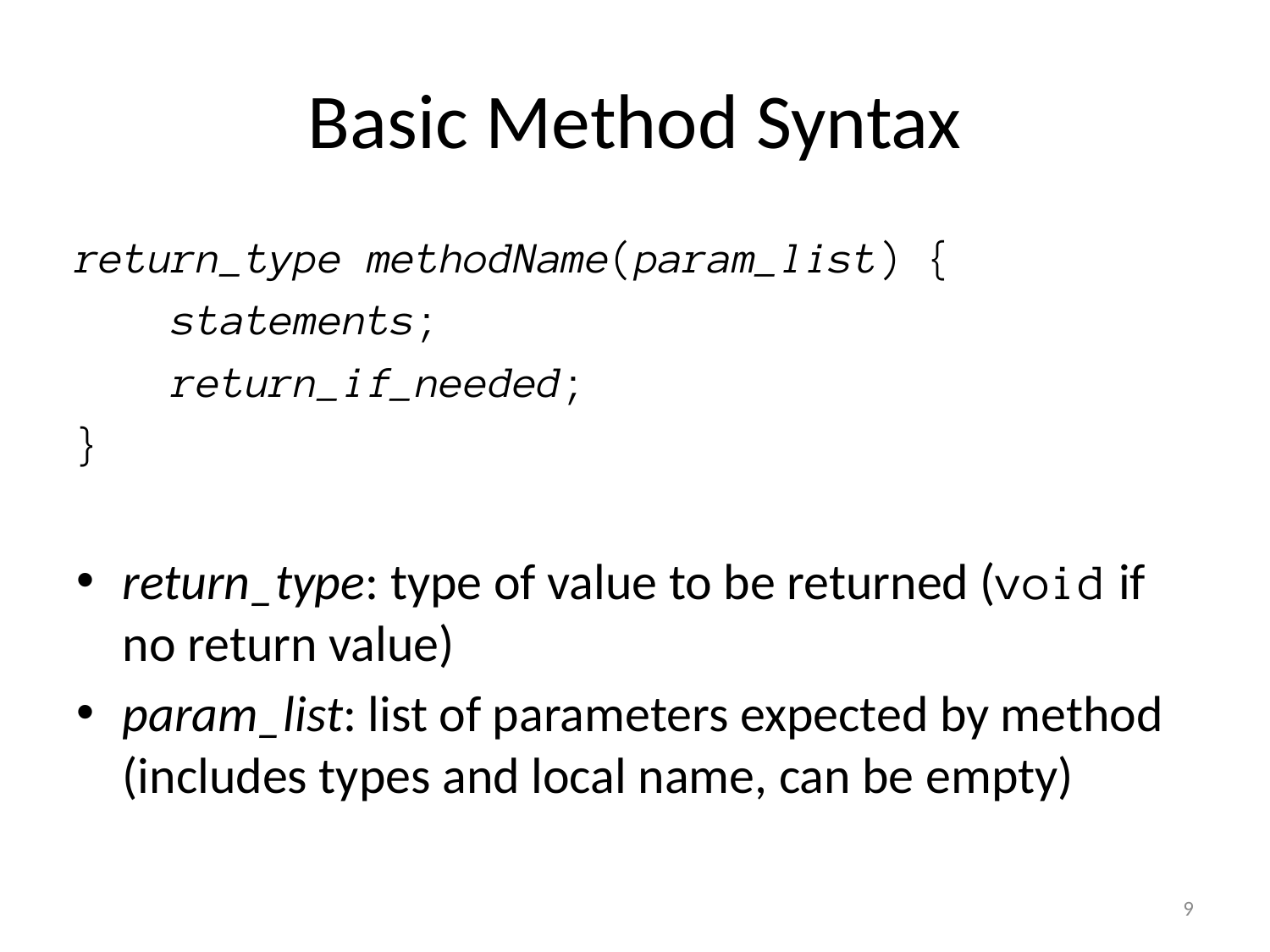

# Basic Method Syntax
return_type methodName(param_list) {
    statements;
    return_if_needed;
}

return_type: type of value to be returned (void if no return value)
param_list: list of parameters expected by method (includes types and local name, can be empty)
9